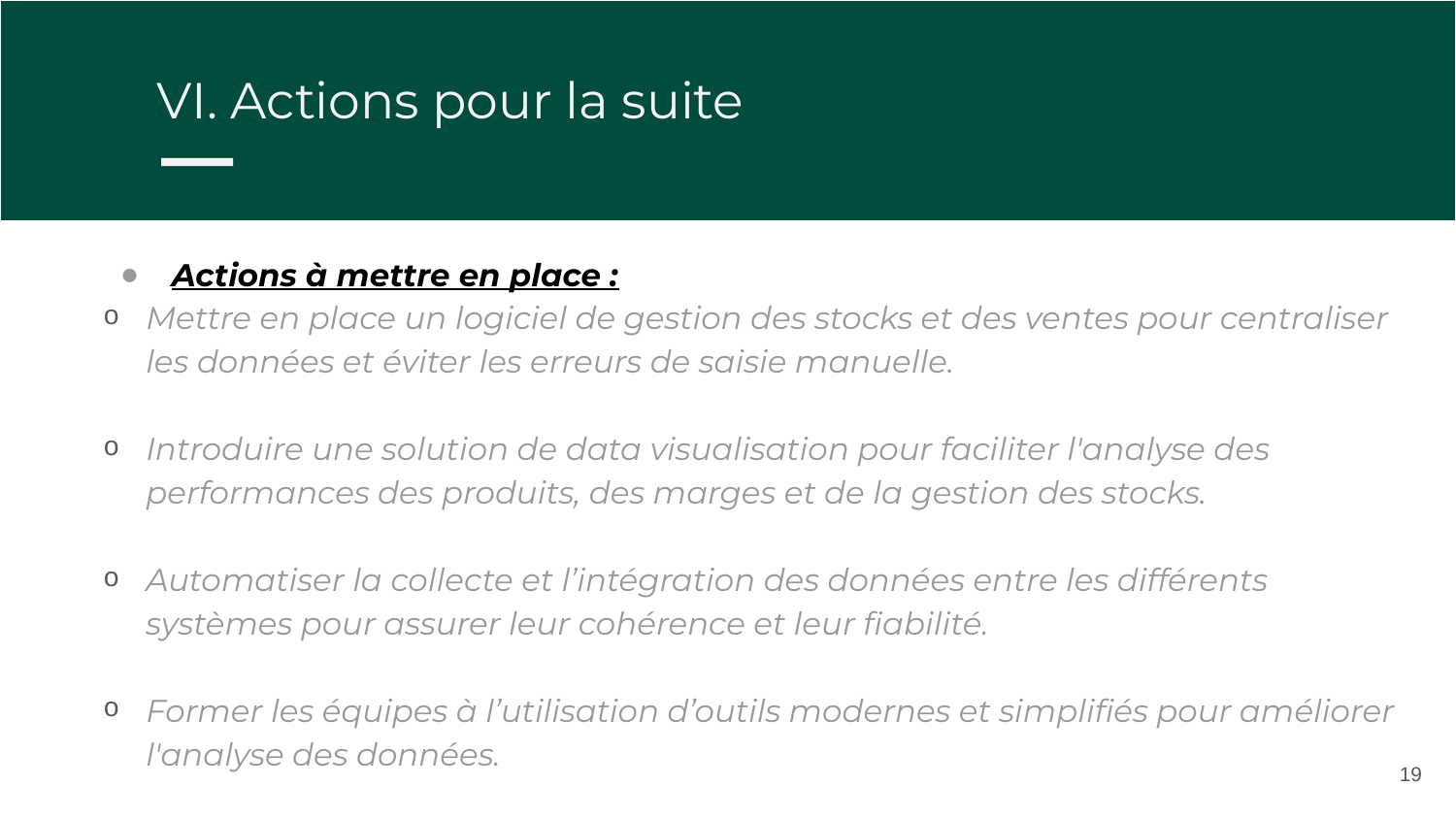

VI. Actions pour la suite

Actions à mettre en place :
Mettre en place un logiciel de gestion des stocks et des ventes pour centraliser les données et éviter les erreurs de saisie manuelle.

Introduire une solution de data visualisation pour faciliter l'analyse des performances des produits, des marges et de la gestion des stocks.

Automatiser la collecte et l’intégration des données entre les différents systèmes pour assurer leur cohérence et leur fiabilité.

Former les équipes à l’utilisation d’outils modernes et simplifiés pour améliorer l'analyse des données.
19